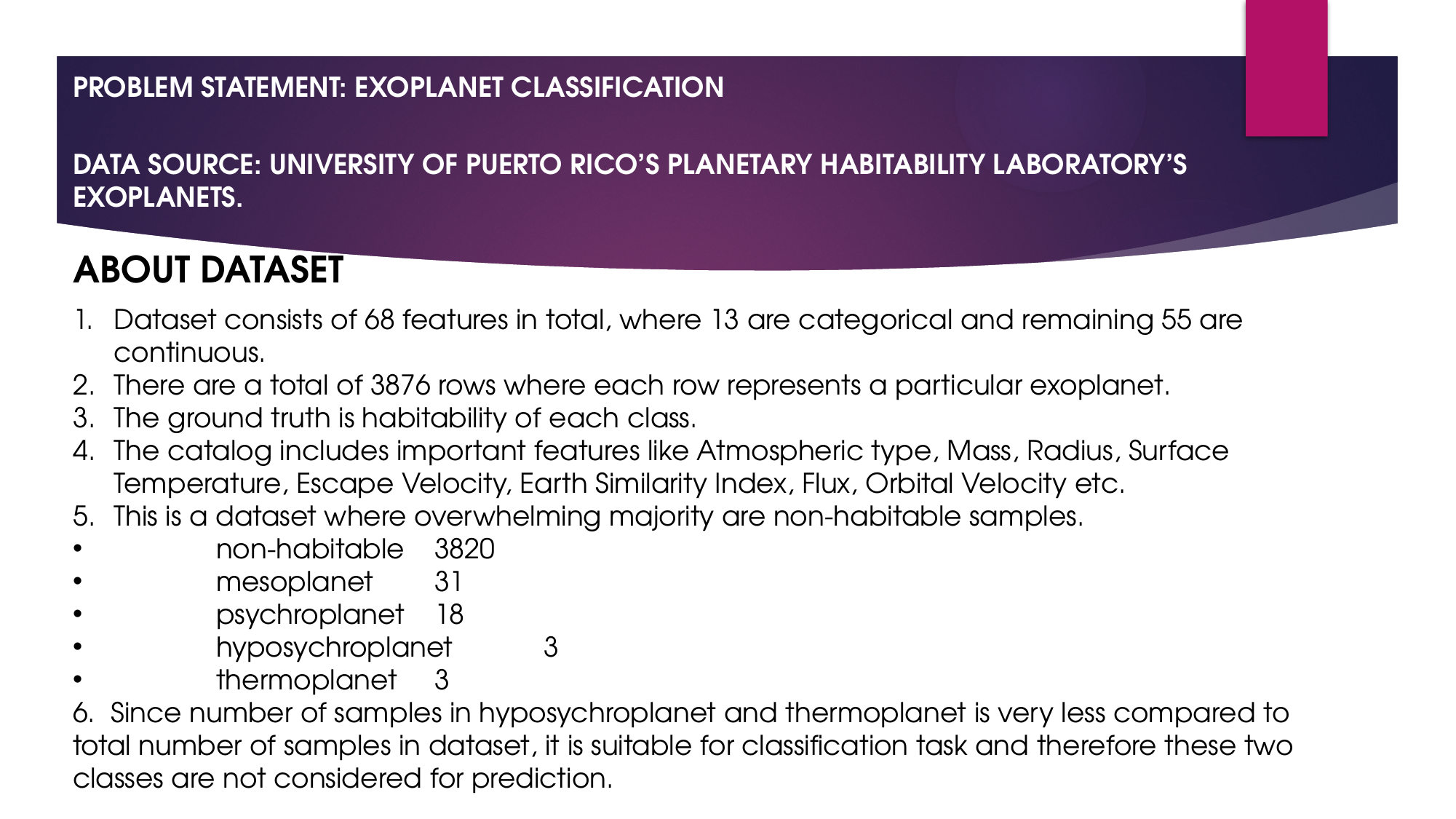

PROBLEM STATEMENT: EXOPLANET CLASSIFICATION
DATA SOURCE: UNIVERSITY OF PUERTO RICO’S PLANETARY HABITABILITY LABORATORY’S EXOPLANETS.
ABOUT DATASET
Dataset consists of 68 features in total, where 13 are categorical and remaining 55 are continuous.
There are a total of 3876 rows where each row represents a particular exoplanet.
The ground truth is habitability of each class.
The catalog includes important features like Atmospheric type, Mass, Radius, Surface Temperature, Escape Velocity, Earth Similarity Index, Flux, Orbital Velocity etc.
This is a dataset where overwhelming majority are non-habitable samples.
 	non-habitable	3820
	mesoplanet	31
	psychroplanet	18
	hyposychroplanet	3
	thermoplanet	3
6.  Since number of samples in hyposychroplanet and thermoplanet is very less compared to total number of samples in dataset, it is suitable for classification task and therefore these two classes are not considered for prediction.